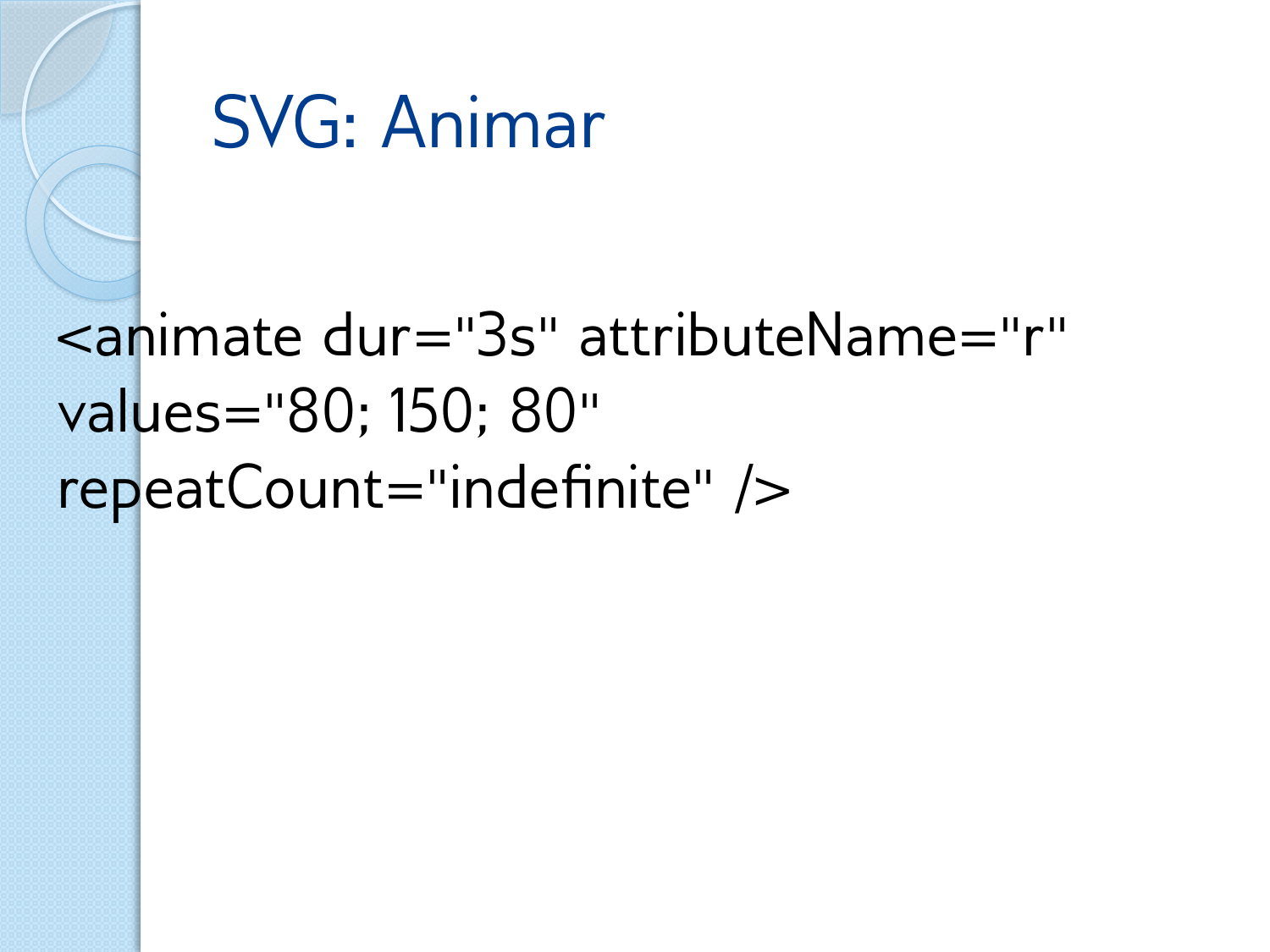

# SVG: Animar
<animate dur="3s" attributeName="r" values="80; 150; 80" repeatCount="indefinite" />